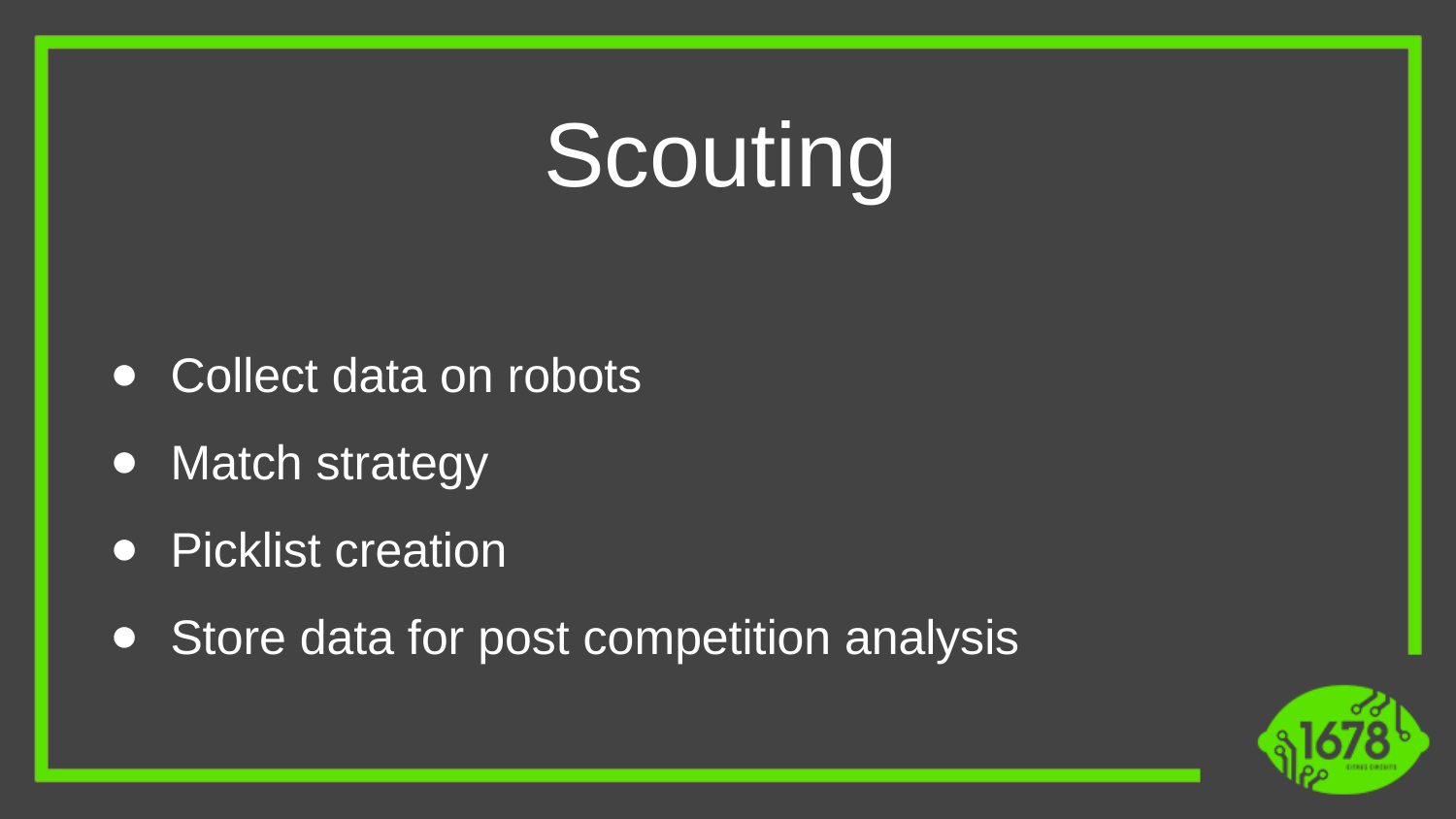

Scouting
Collect data on robots
Match strategy
Picklist creation
Store data for post competition analysis